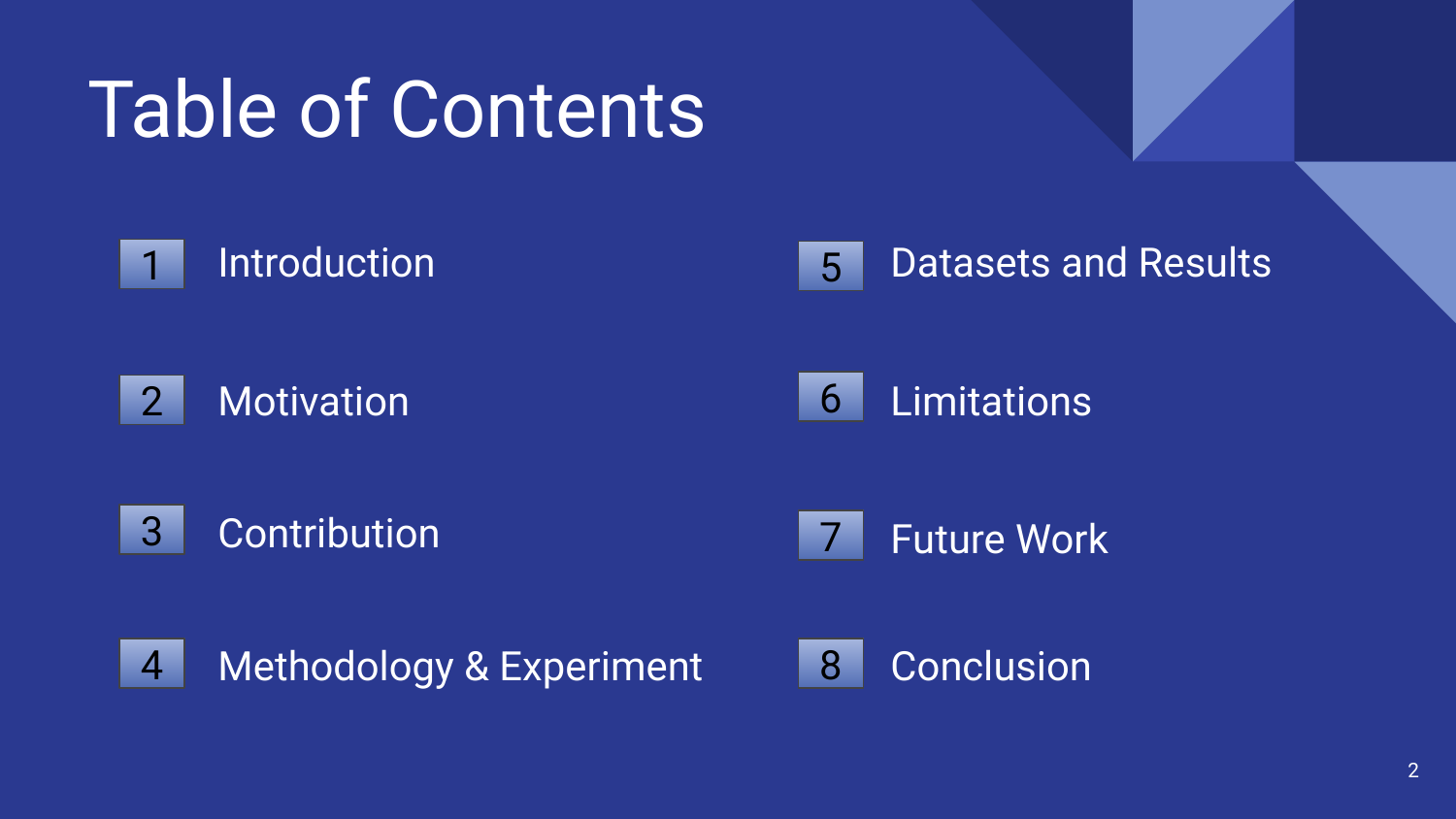

# Table of Contents
Introduction
Datasets and Results
1
5
Motivation
Limitations
6
2
Contribution
Future Work
3
7
Methodology & Experiment
Conclusion
4
8
2